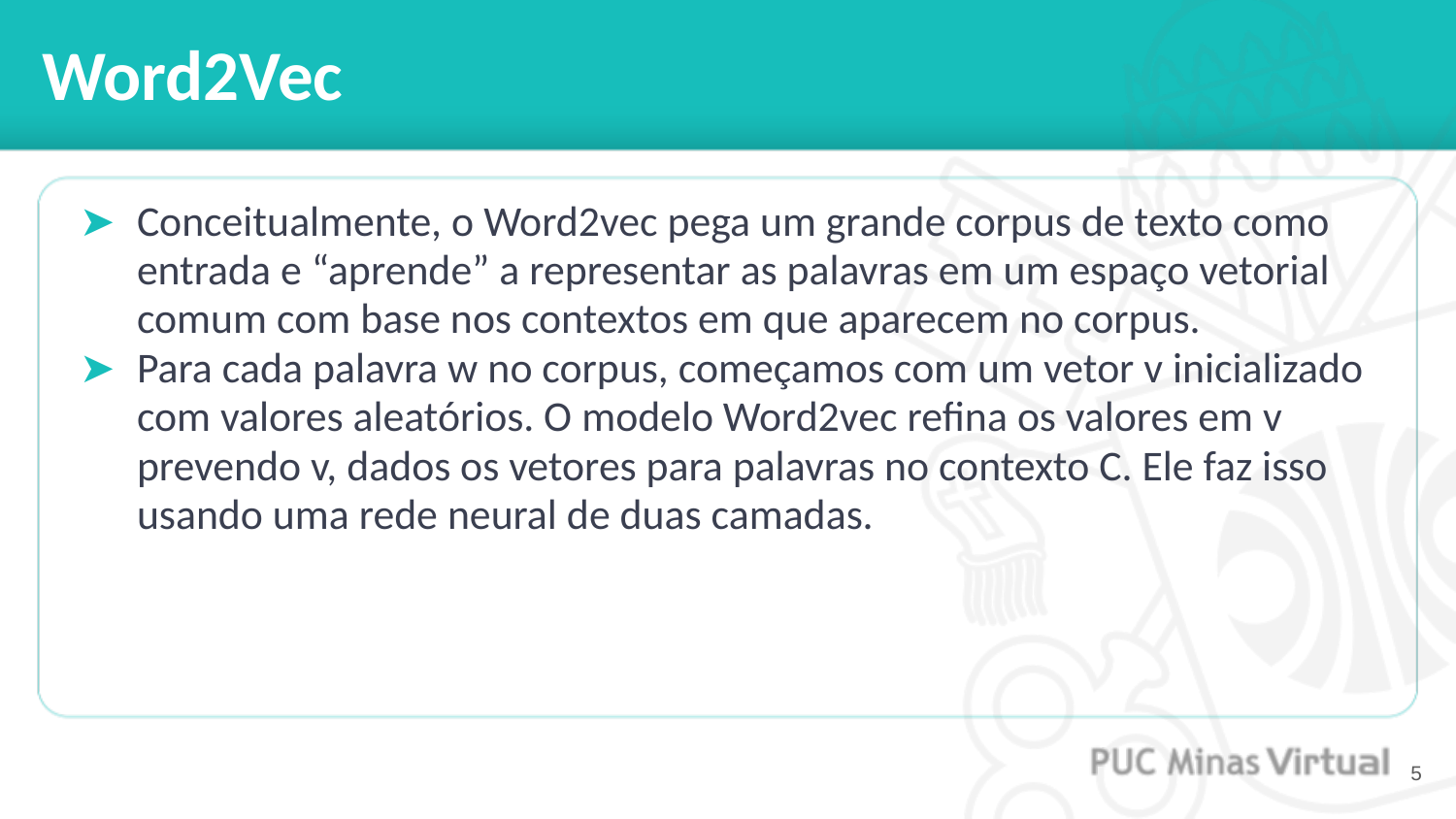

# Word2Vec
Conceitualmente, o Word2vec pega um grande corpus de texto como entrada e “aprende” a representar as palavras em um espaço vetorial comum com base nos contextos em que aparecem no corpus.
Para cada palavra w no corpus, começamos com um vetor v inicializado com valores aleatórios. O modelo Word2vec refina os valores em v prevendo v, dados os vetores para palavras no contexto C. Ele faz isso usando uma rede neural de duas camadas.
5